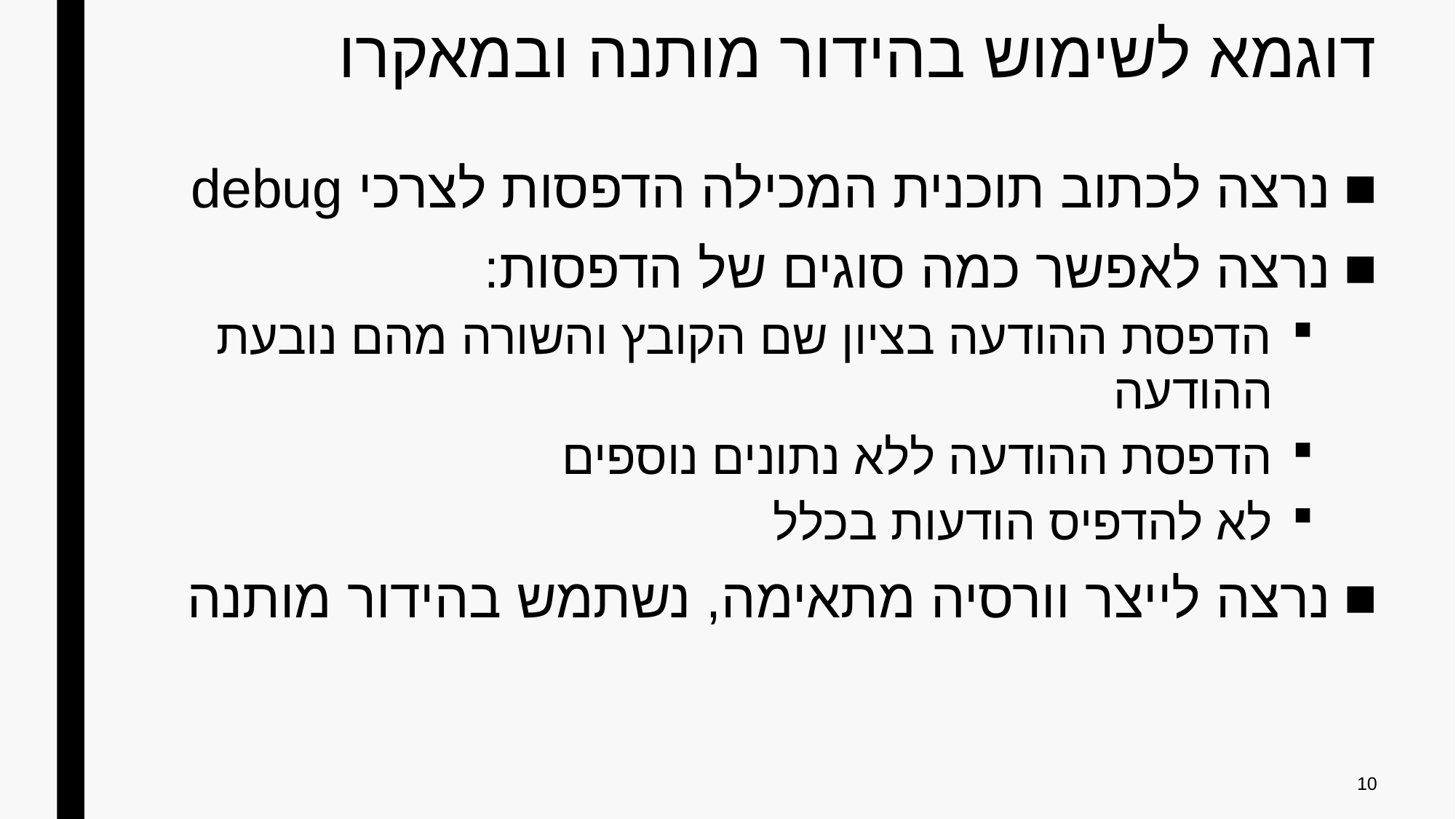

# דוגמא לשימוש בהידור מותנה ובמאקרו
נרצה לכתוב תוכנית המכילה הדפסות לצרכי debug
נרצה לאפשר כמה סוגים של הדפסות:
הדפסת ההודעה בציון שם הקובץ והשורה מהם נובעת ההודעה
הדפסת ההודעה ללא נתונים נוספים
לא להדפיס הודעות בכלל
נרצה לייצר וורסיה מתאימה, נשתמש בהידור מותנה
10